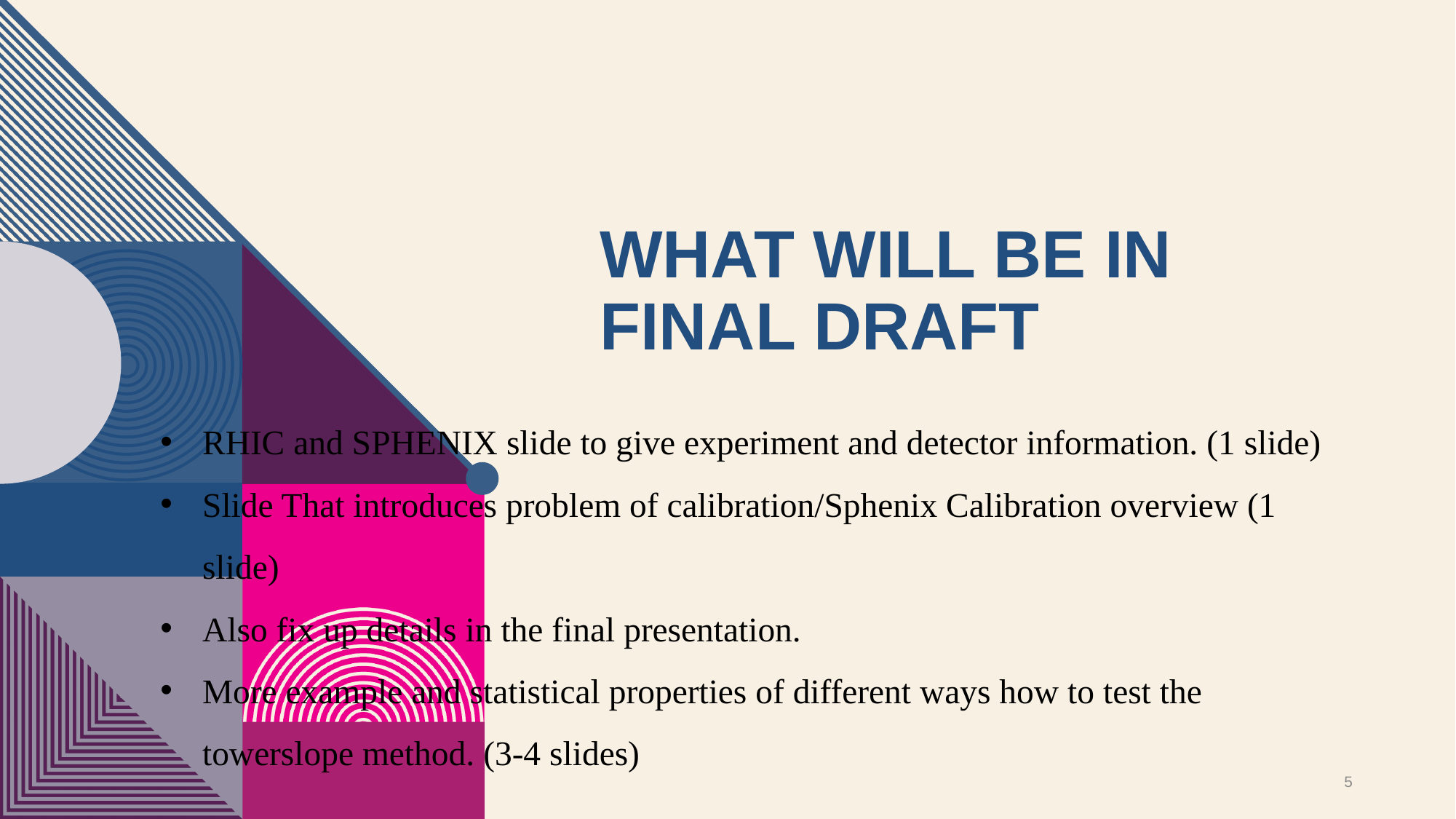

# What will be in Final Draft
RHIC and SPHENIX slide to give experiment and detector information. (1 slide)
Slide That introduces problem of calibration/Sphenix Calibration overview (1 slide)
Also fix up details in the final presentation.
More example and statistical properties of different ways how to test the towerslope method. (3-4 slides)

5